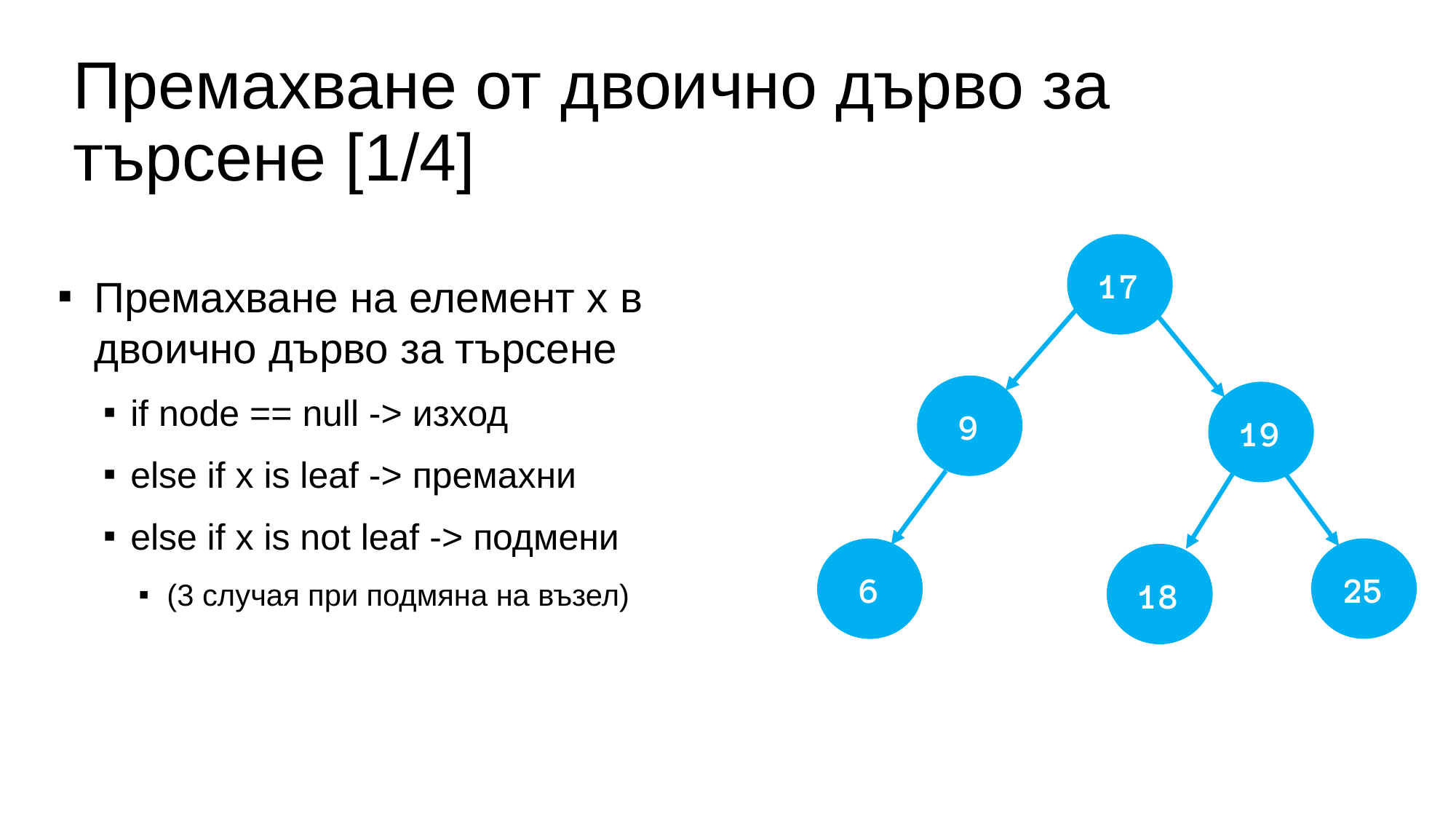

Премахване от двоично дърво за търсене [1/4]
17
9
19
25
6
18
Премахване на елемент x в двоично дърво за търсене
if node == null -> изход
else if x is leaf -> премахни
else if x is not leaf -> подмени
(3 случая при подмяна на възел)